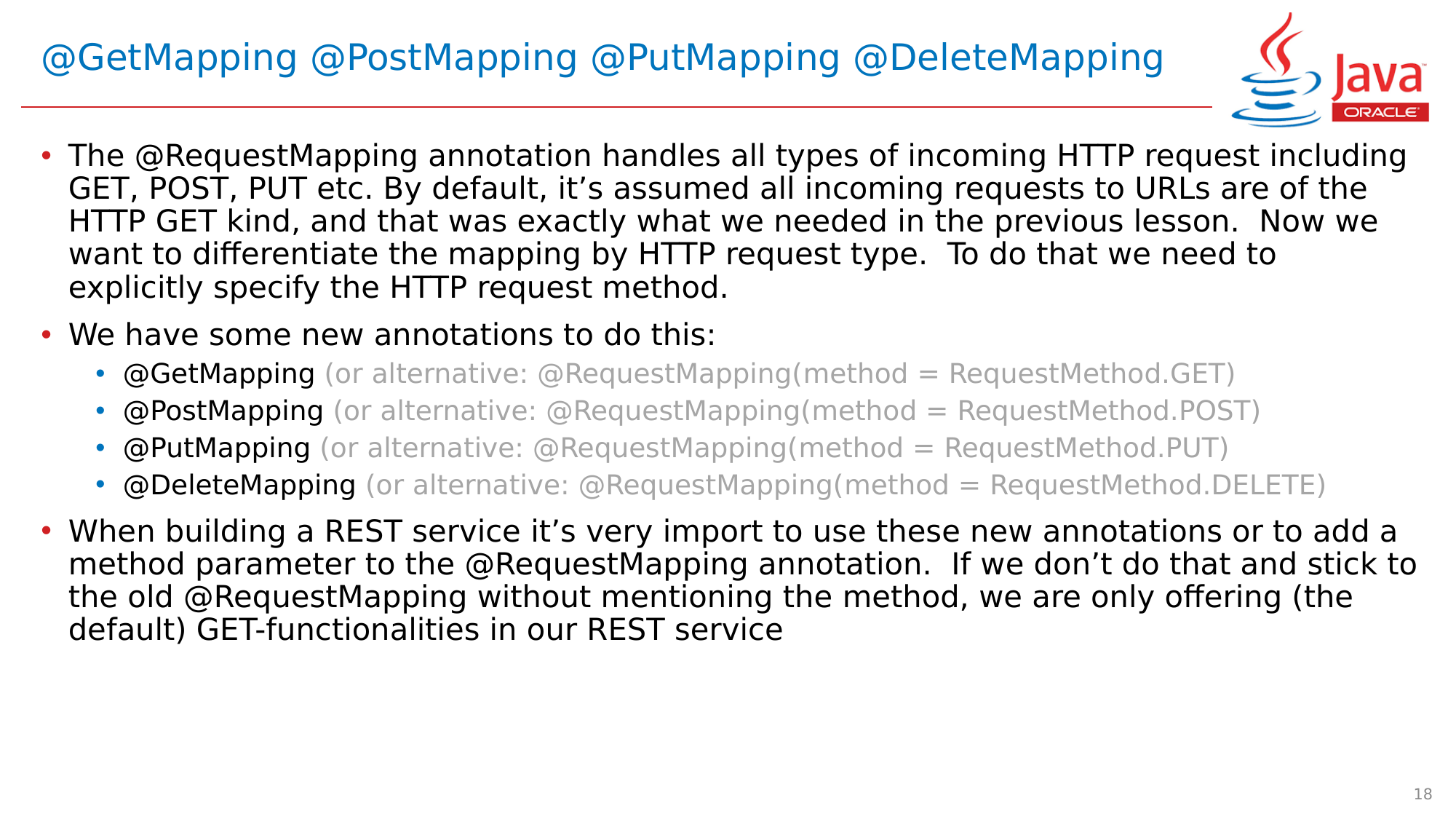

# @GetMapping @PostMapping @PutMapping @DeleteMapping
The @RequestMapping annotation handles all types of incoming HTTP request including GET, POST, PUT etc. By default, it’s assumed all incoming requests to URLs are of the HTTP GET kind, and that was exactly what we needed in the previous lesson.  Now we want to differentiate the mapping by HTTP request type.  To do that we need to explicitly specify the HTTP request method.
We have some new annotations to do this:
@GetMapping (or alternative: @RequestMapping(method = RequestMethod.GET)
@PostMapping (or alternative: @RequestMapping(method = RequestMethod.POST)
@PutMapping (or alternative: @RequestMapping(method = RequestMethod.PUT)
@DeleteMapping (or alternative: @RequestMapping(method = RequestMethod.DELETE)
When building a REST service it’s very import to use these new annotations or to add a method parameter to the @RequestMapping annotation.  If we don’t do that and stick to the old @RequestMapping without mentioning the method, we are only offering (the default) GET-functionalities in our REST service
18